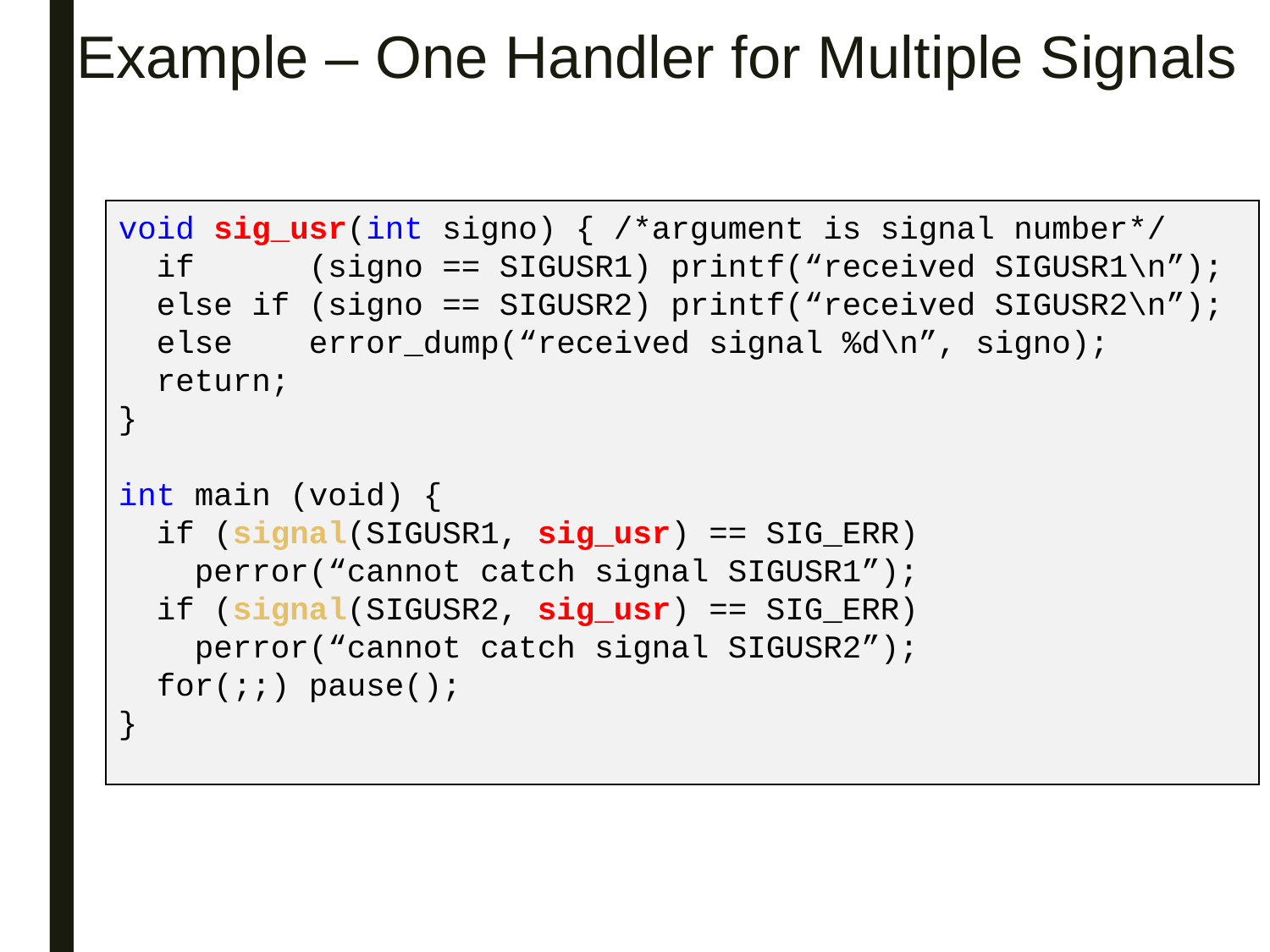

Example – One Handler for Multiple Signals
void sig_usr(int signo) { /*argument is signal number*/
  if      (signo == SIGUSR1) printf(“received SIGUSR1\n”);
  else if (signo == SIGUSR2) printf(“received SIGUSR2\n”);
  else    error_dump(“received signal %d\n”, signo);
  return;
}

int main (void) {
  if (signal(SIGUSR1, sig_usr) == SIG_ERR)
    perror(“cannot catch signal SIGUSR1”);
  if (signal(SIGUSR2, sig_usr) == SIG_ERR)
    perror(“cannot catch signal SIGUSR2”);
  for(;;) pause();
}